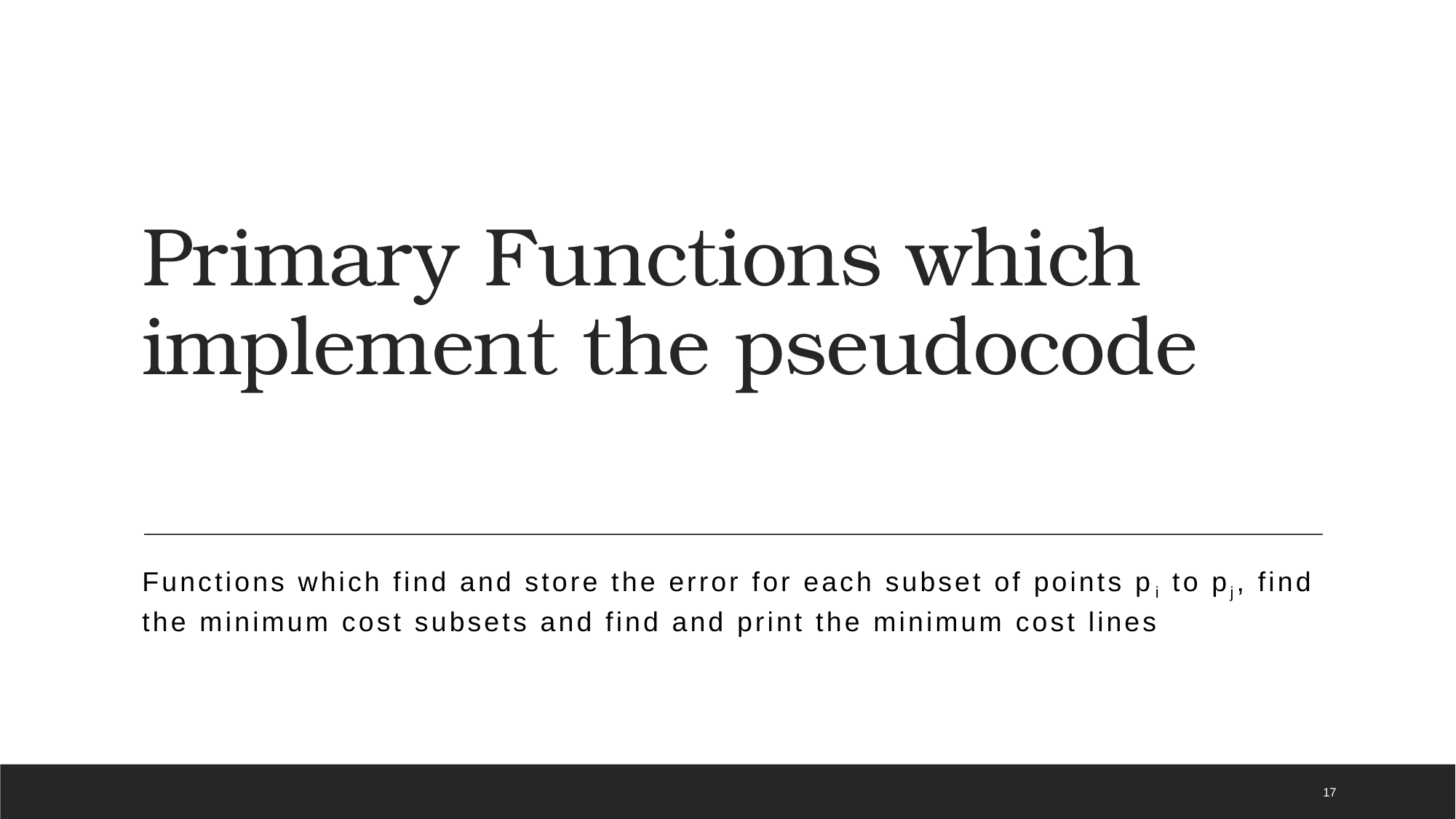

# Primary Functions which implement the pseudocode
Functions which find and store the error for each subset of points pi to pj, find the minimum cost subsets and find and print the minimum cost lines
17